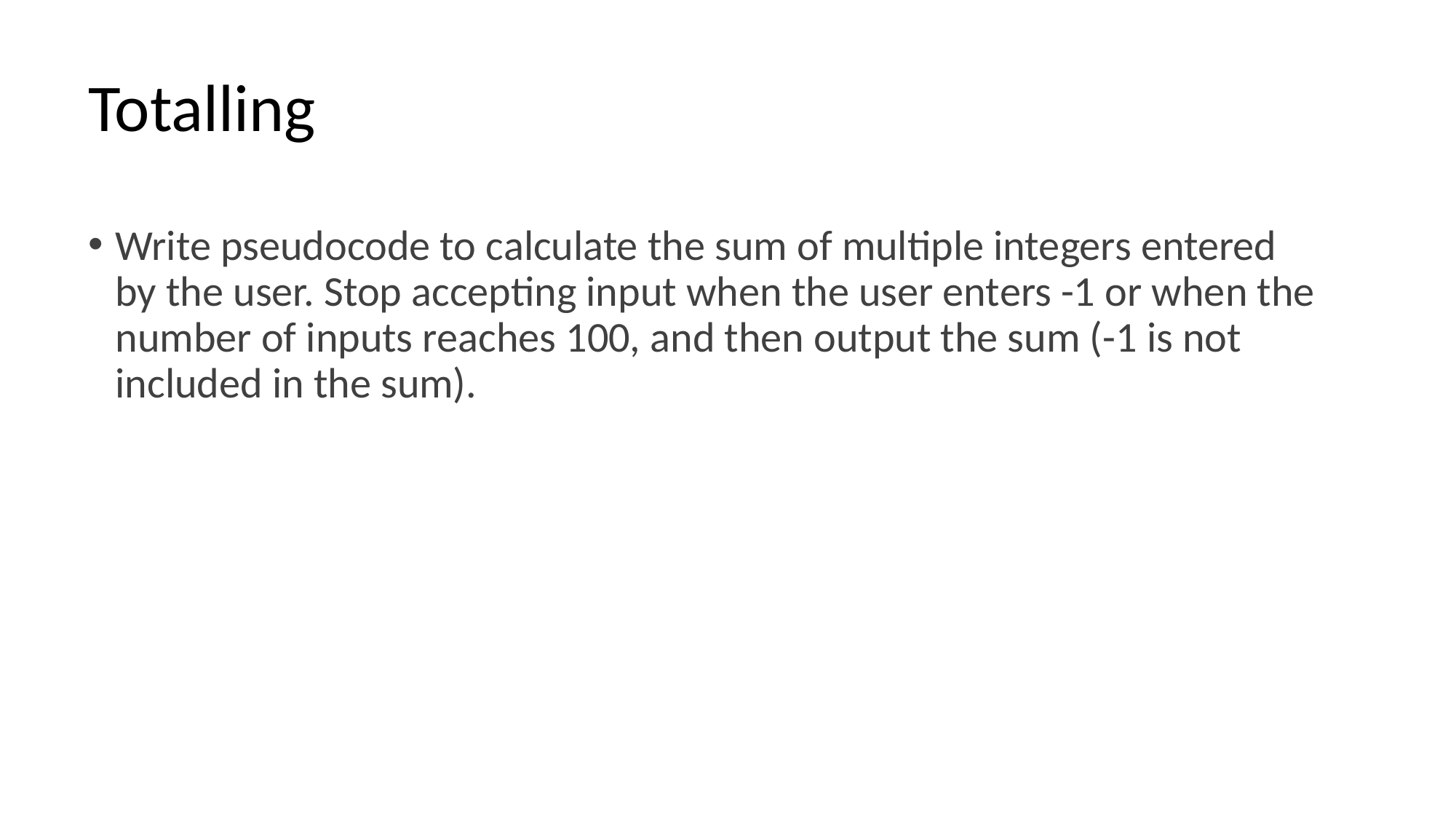

# Totalling
Write pseudocode to calculate the sum of multiple integers entered by the user. Stop accepting input when the user enters -1 or when the number of inputs reaches 100, and then output the sum (-1 is not included in the sum).